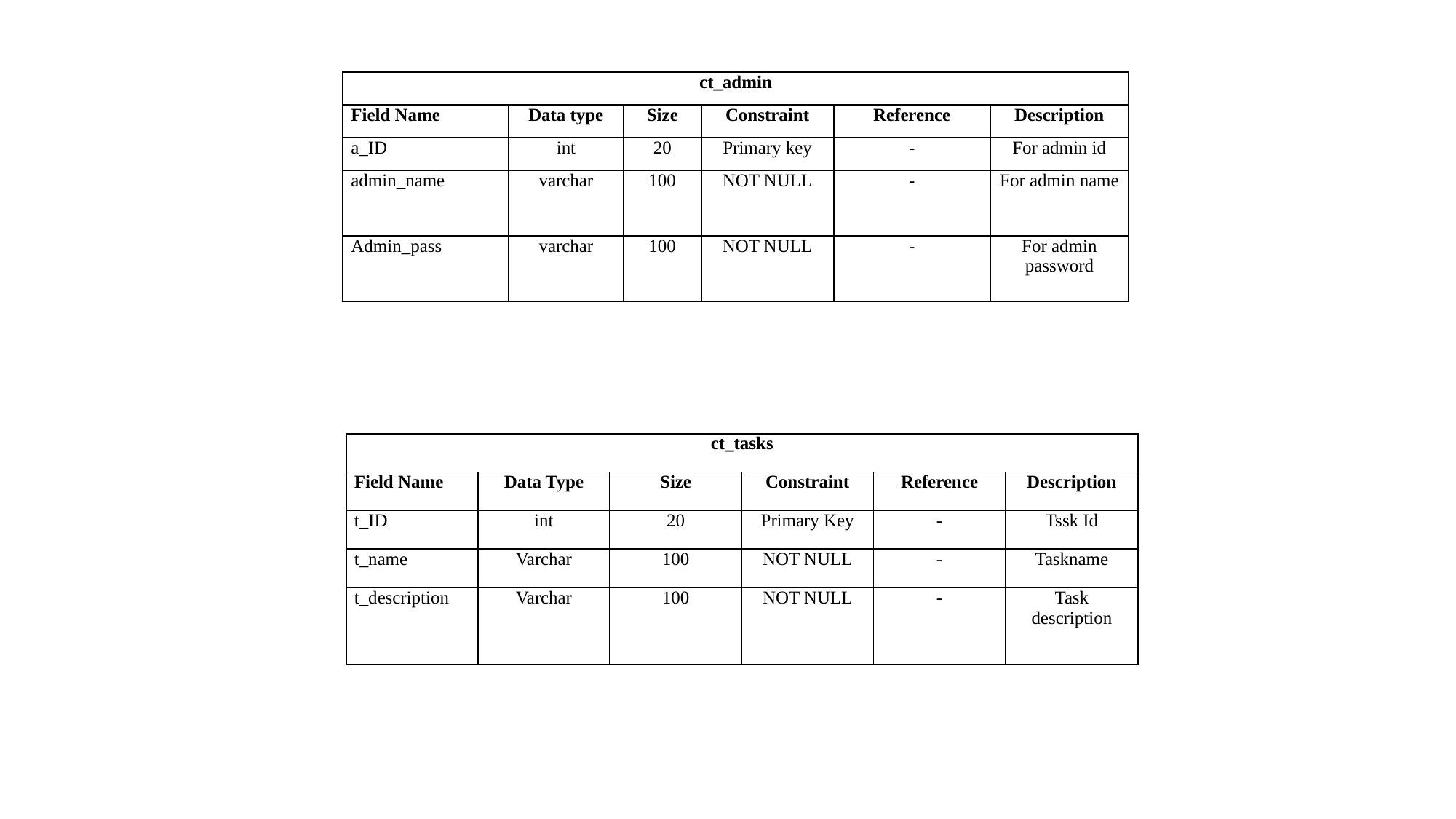

| ct\_admin |  |  |  |  |  |
| --- | --- | --- | --- | --- | --- |
| Field Name | Data type | Size | Constraint | Reference | Description |
| a\_ID | int | 20 | Primary key | - | For admin id |
| admin\_name | varchar | 100 | NOT NULL | - | For admin name |
| Admin\_pass | varchar | 100 | NOT NULL | - | For admin password |
| ct\_tasks |  |  |  |  |  |
| --- | --- | --- | --- | --- | --- |
| Field Name | Data Type | Size | Constraint | Reference | Description |
| t\_ID | int | 20 | Primary Key | - | Tssk Id |
| t\_name | Varchar | 100 | NOT NULL | - | Taskname |
| t\_description | Varchar | 100 | NOT NULL | - | Task description |